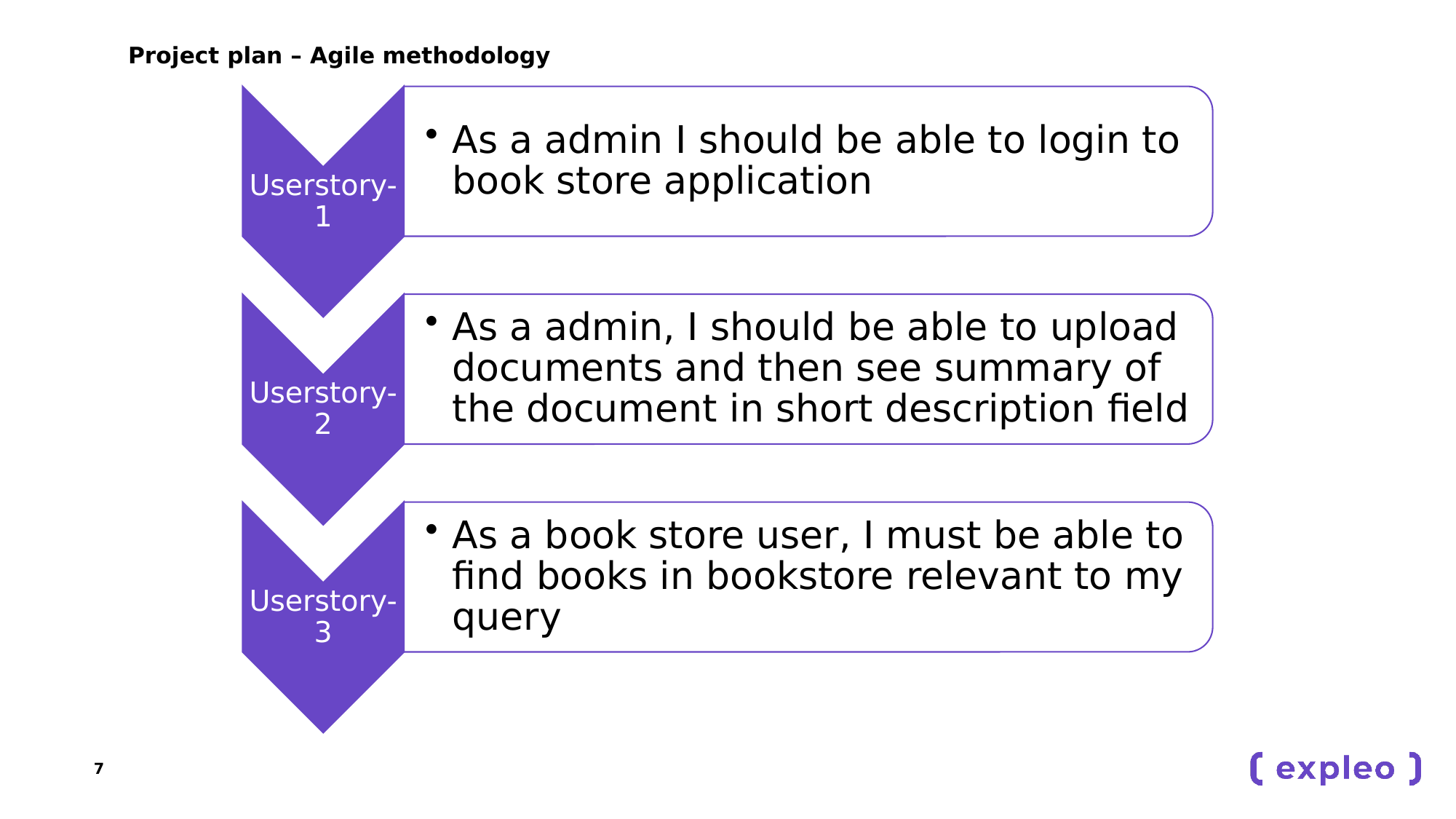

Project plan – Agile methodology
Userstory-1
As a admin I should be able to login to book store application
Userstory-2
As a admin, I should be able to upload documents and then see summary of the document in short description field
Userstory-3
As a book store user, I must be able to find books in bookstore relevant to my query

7